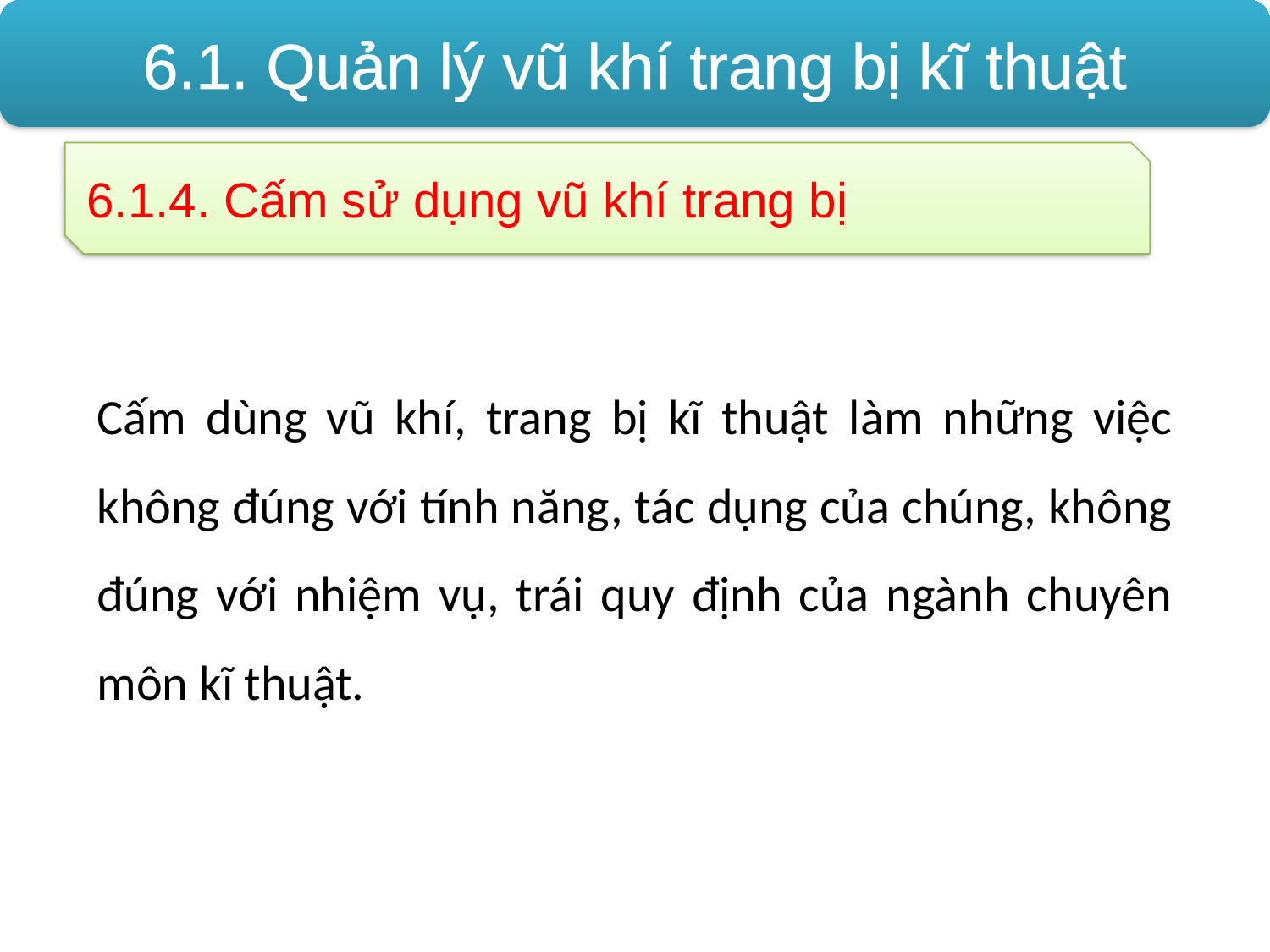

6.1. Quản lý vũ khí trang bị kĩ thuật
6.1.4. Cấm sử dụng vũ khí trang bị
Cấm dùng vũ khí, trang bị kĩ thuật làm những việc không đúng với tính năng, tác dụng của chúng, không đúng với nhiệm vụ, trái quy định của ngành chuyên môn kĩ thuật.